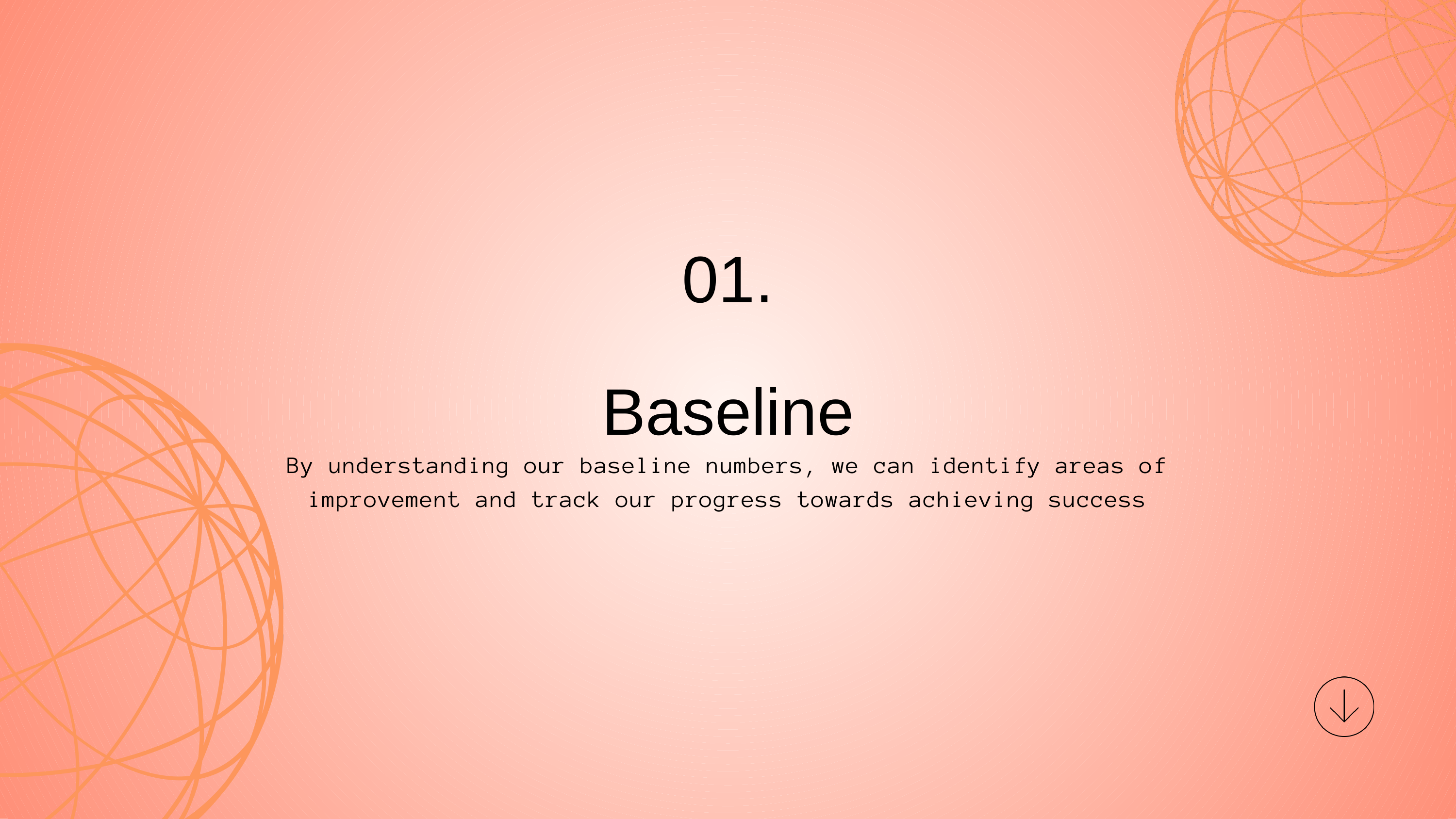

01.
Baseline
By understanding our baseline numbers, we can identify areas of improvement and track our progress towards achieving success